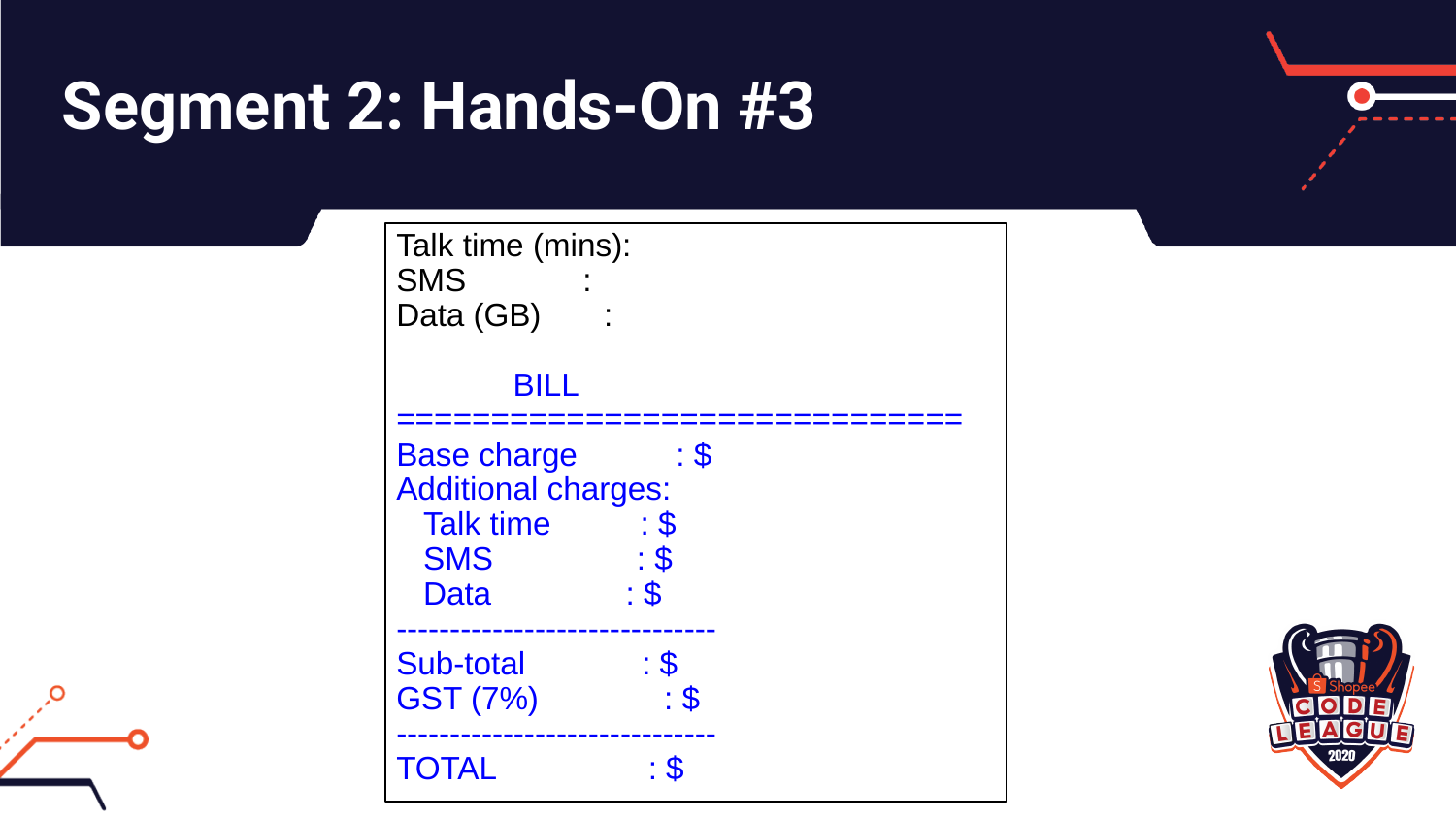

# Segment 2: Hands-On #3
Talk time (mins):
SMS             :
Data (GB)       :

             BILL
==============================
Base charge           : $
Additional charges:
   Talk time          : $
   SMS                : $
   Data               : $
------------------------------
Sub-total             : $
GST (7%)              : $
------------------------------
TOTAL                 : $